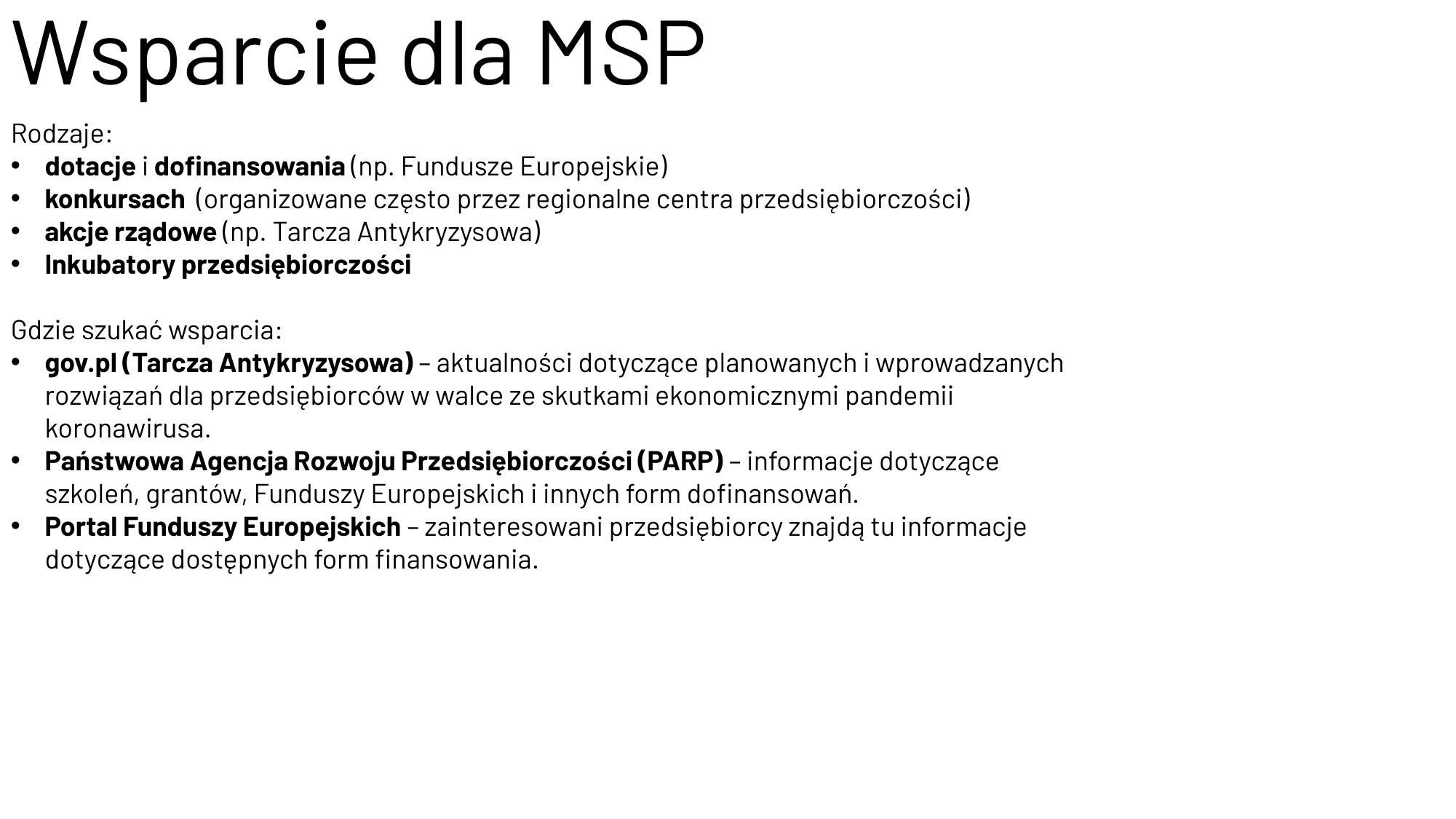

# Wsparcie dla MSP
Rodzaje:
dotacje i dofinansowania (np. Fundusze Europejskie)
konkursach  (organizowane często przez regionalne centra przedsiębiorczości)
akcje rządowe (np. Tarcza Antykryzysowa)
Inkubatory przedsiębiorczości

Gdzie szukać wsparcia:
gov.pl (Tarcza Antykryzysowa) – aktualności dotyczące planowanych i wprowadzanych rozwiązań dla przedsiębiorców w walce ze skutkami ekonomicznymi pandemii koronawirusa.
Państwowa Agencja Rozwoju Przedsiębiorczości (PARP) – informacje dotyczące szkoleń, grantów, Funduszy Europejskich i innych form dofinansowań.
Portal Funduszy Europejskich – zainteresowani przedsiębiorcy znajdą tu informacje dotyczące dostępnych form finansowania.